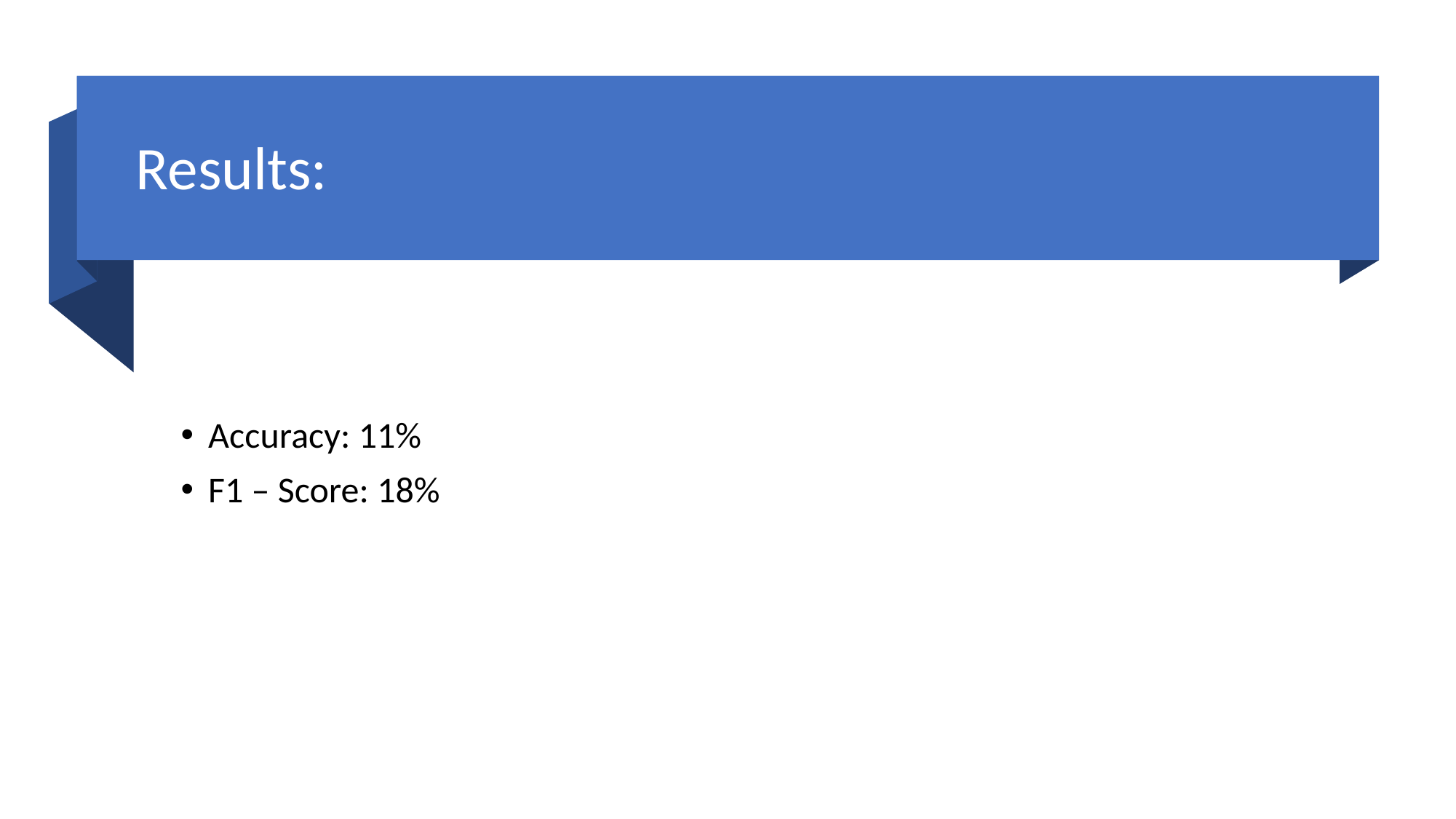

# Results:

Accuracy: 11%
F1 – Score: 18%